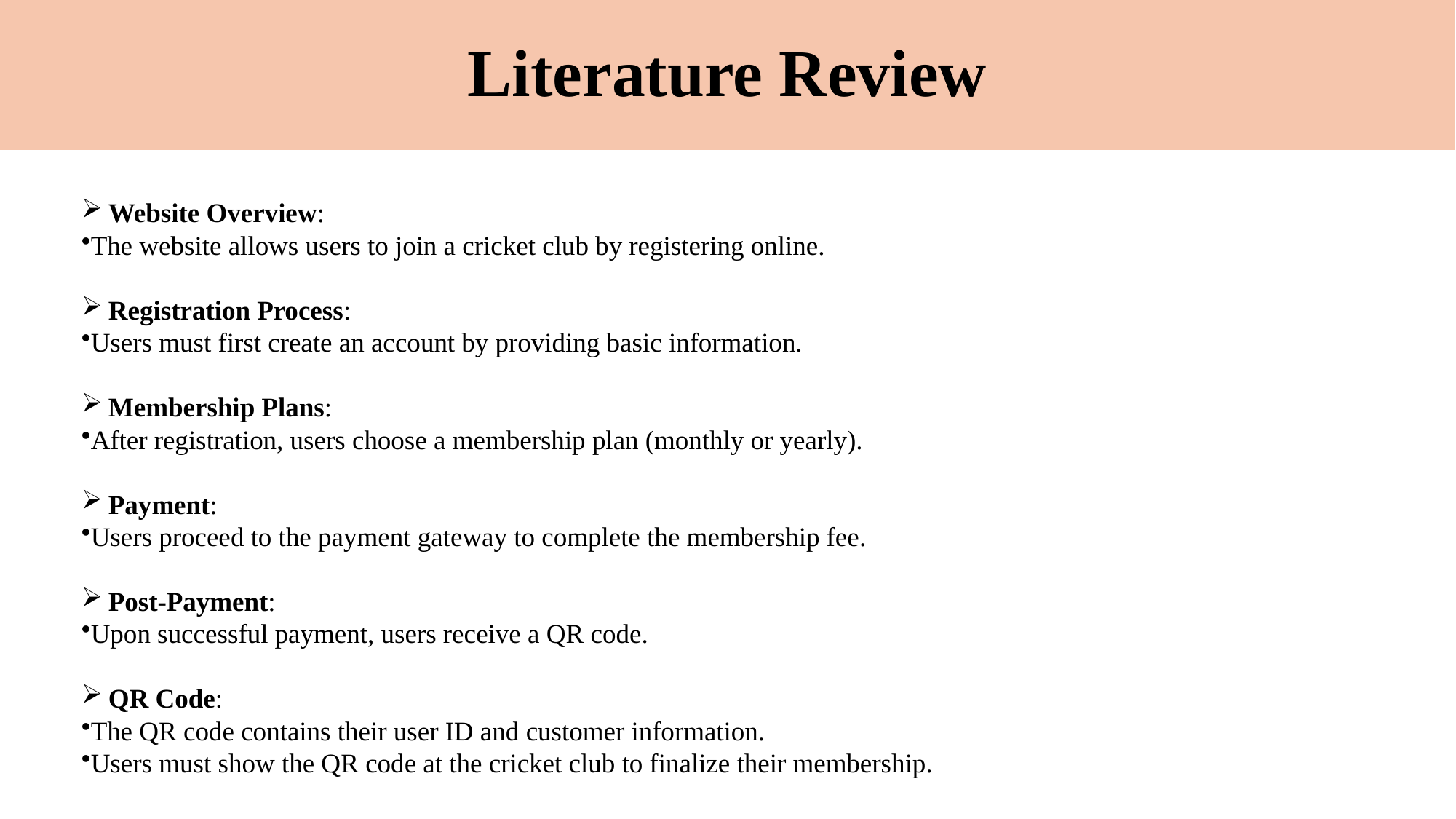

# Literature Review
Website Overview:
The website allows users to join a cricket club by registering online.

Registration Process:
Users must first create an account by providing basic information.

Membership Plans:
After registration, users choose a membership plan (monthly or yearly).

Payment:
Users proceed to the payment gateway to complete the membership fee.

Post-Payment:
Upon successful payment, users receive a QR code.

QR Code:
The QR code contains their user ID and customer information.
Users must show the QR code at the cricket club to finalize their membership.